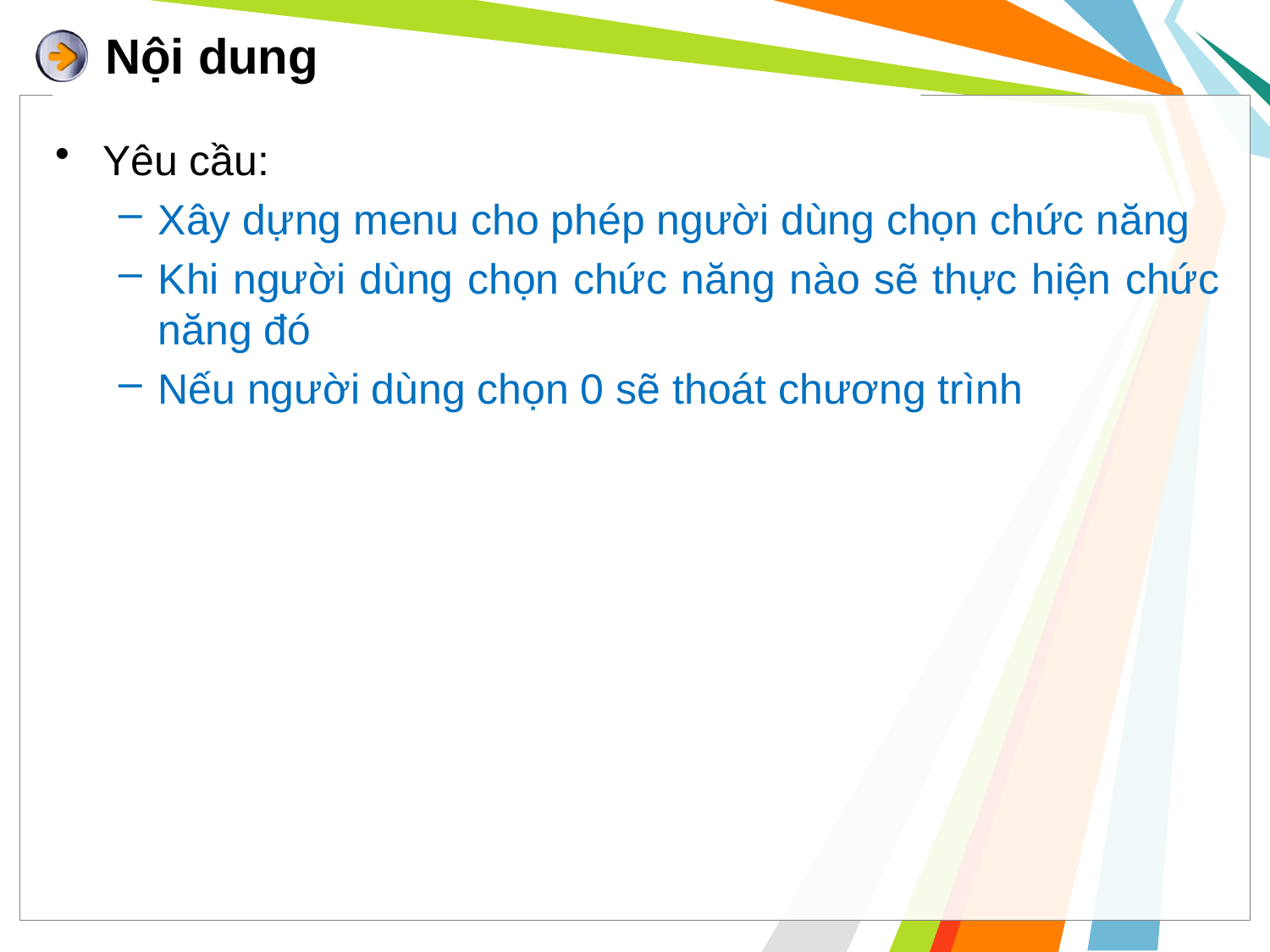

# Nội dung
Yêu cầu:
Xây dựng menu cho phép người dùng chọn chức năng
Khi người dùng chọn chức năng nào sẽ thực hiện chức năng đó
Nếu người dùng chọn 0 sẽ thoát chương trình